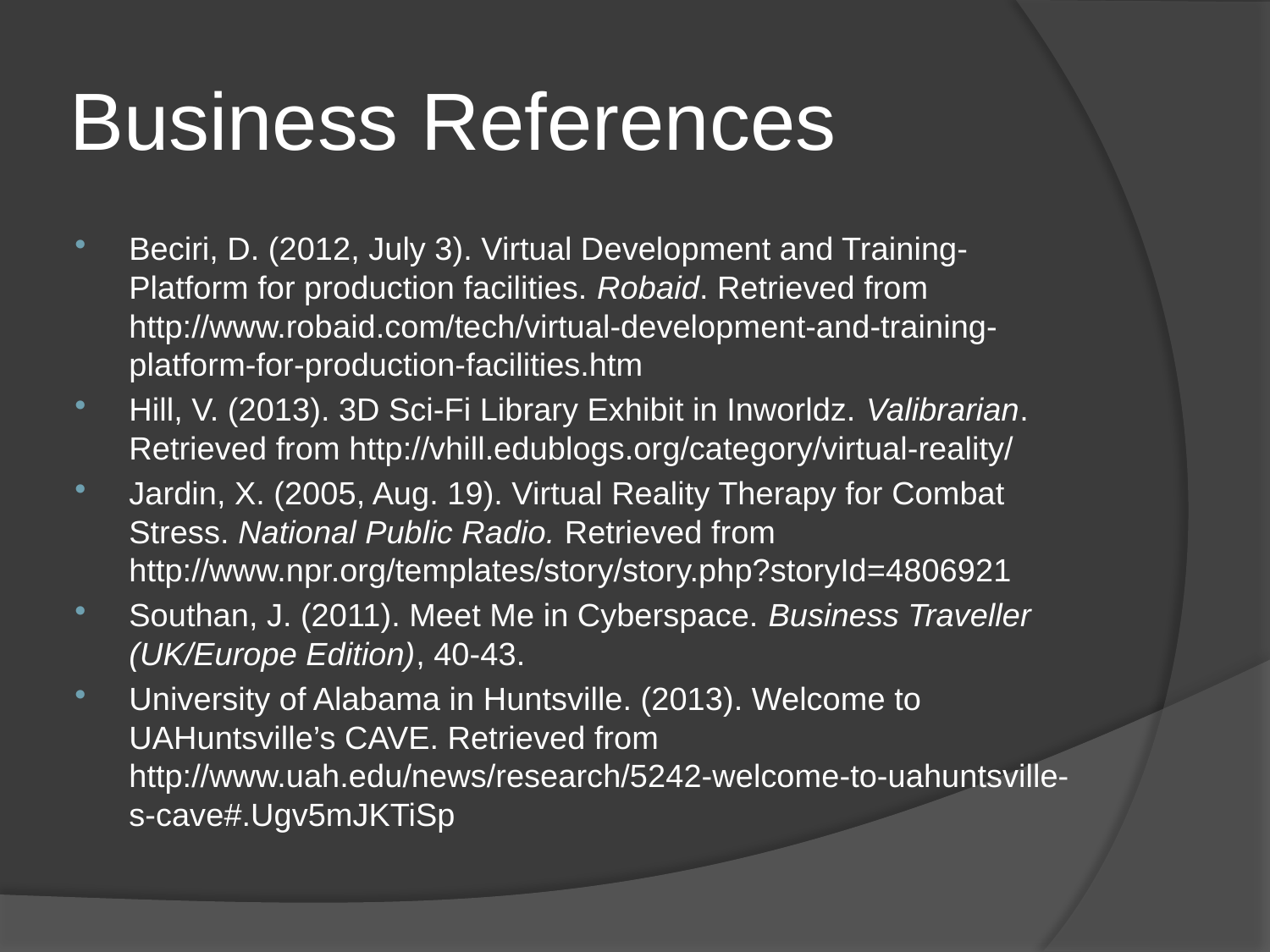

# Business References
Beciri, D. (2012, July 3). Virtual Development and Training-Platform for production facilities. Robaid. Retrieved from http://www.robaid.com/tech/virtual-development-and-training-platform-for-production-facilities.htm
Hill, V. (2013). 3D Sci-Fi Library Exhibit in Inworldz. Valibrarian. Retrieved from http://vhill.edublogs.org/category/virtual-reality/
Jardin, X. (2005, Aug. 19). Virtual Reality Therapy for Combat Stress. National Public Radio. Retrieved from http://www.npr.org/templates/story/story.php?storyId=4806921
Southan, J. (2011). Meet Me in Cyberspace. Business Traveller (UK/Europe Edition), 40-43.
University of Alabama in Huntsville. (2013). Welcome to UAHuntsville’s CAVE. Retrieved from http://www.uah.edu/news/research/5242-welcome-to-uahuntsville-s-cave#.Ugv5mJKTiSp